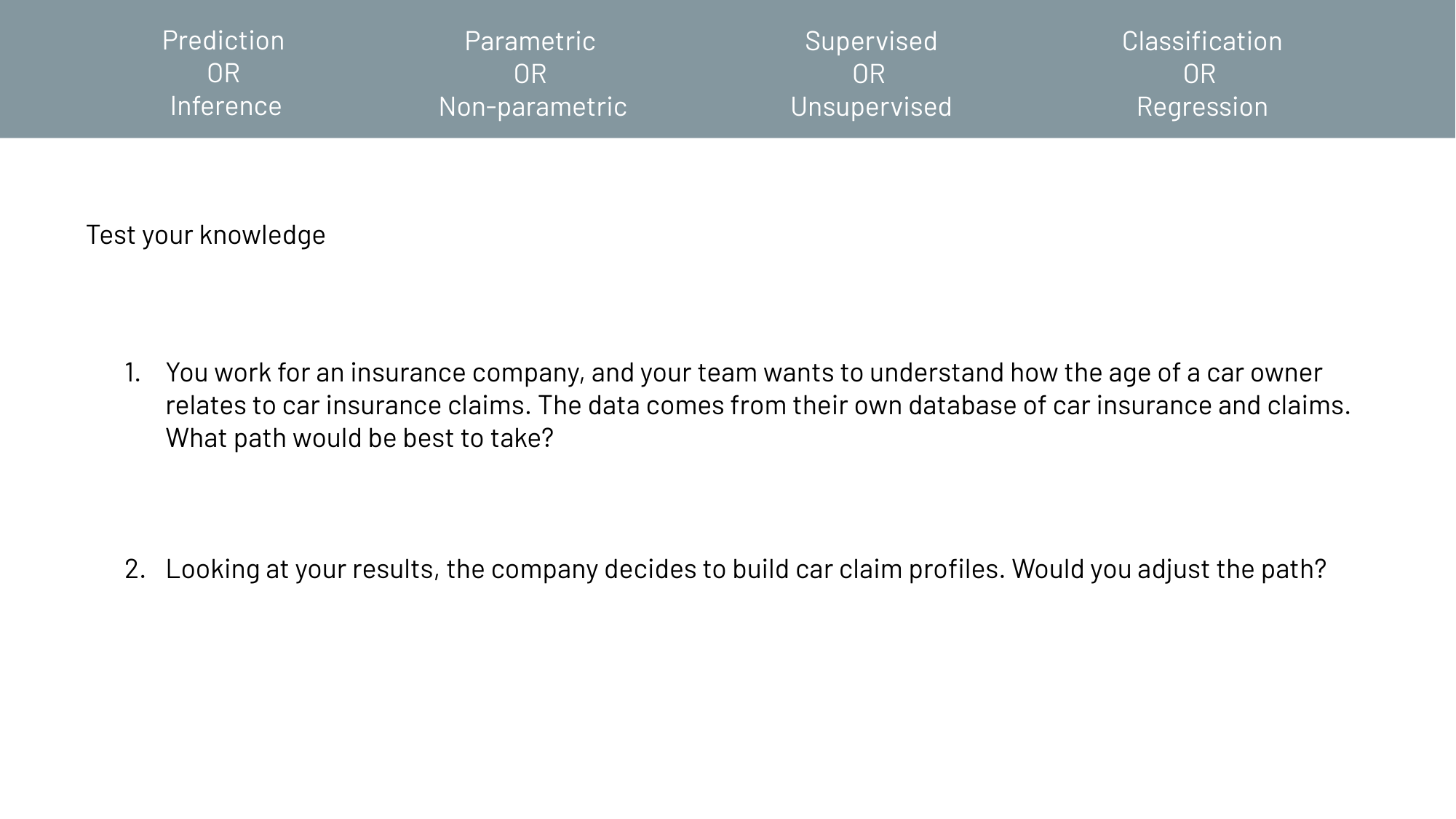

Prediction
OR
Inference
Parametric
OR
Non-parametric
Supervised
OR
Unsupervised
Classification
OR
Regression
Test your knowledge
You work for an insurance company, and your team wants to understand how the age of a car owner relates to car insurance claims. The data comes from their own database of car insurance and claims. What path would be best to take?

Looking at your results, the company decides to build car claim profiles. Would you adjust the path?